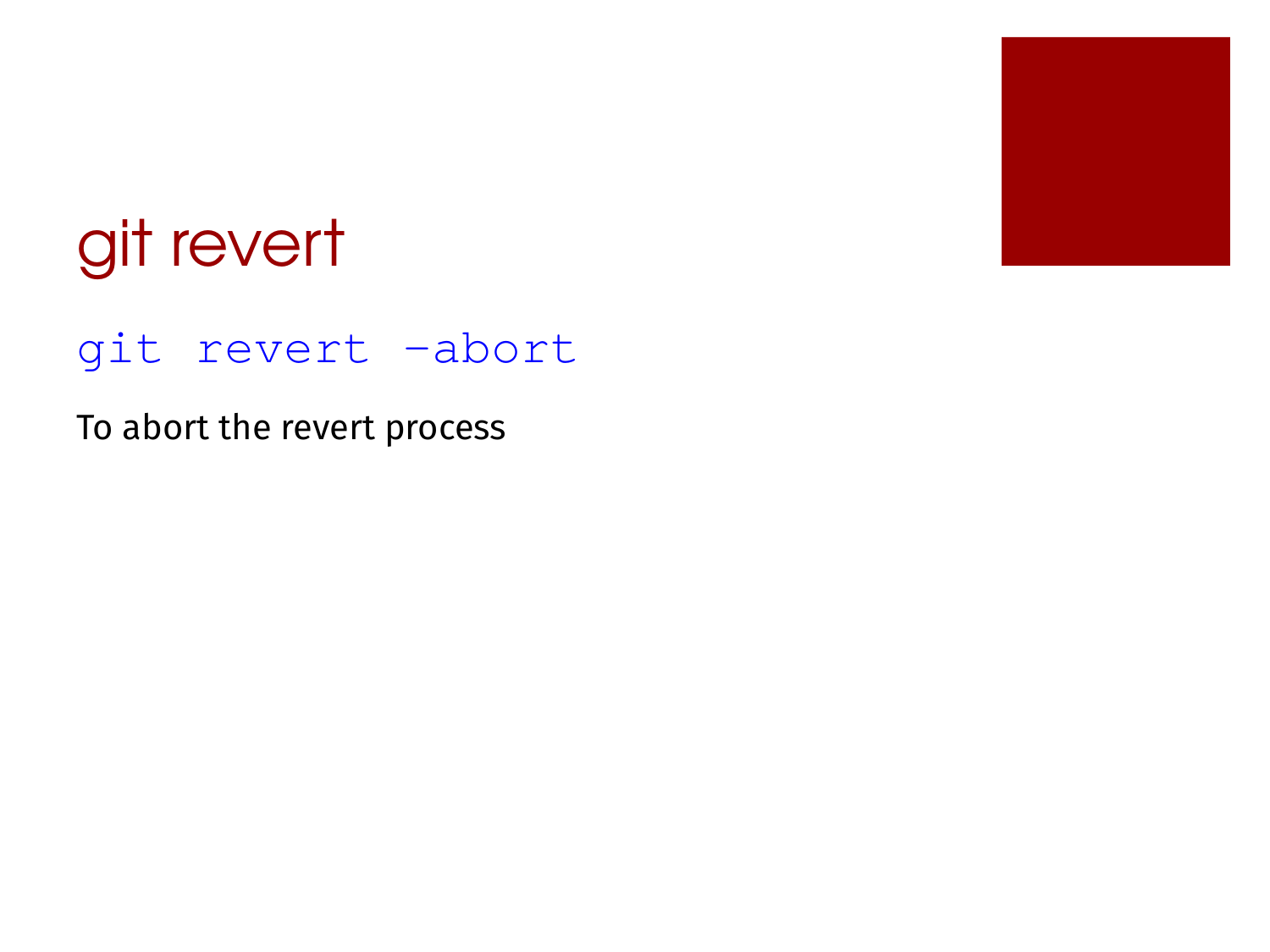

# git revert
git revert –abort
To abort the revert process